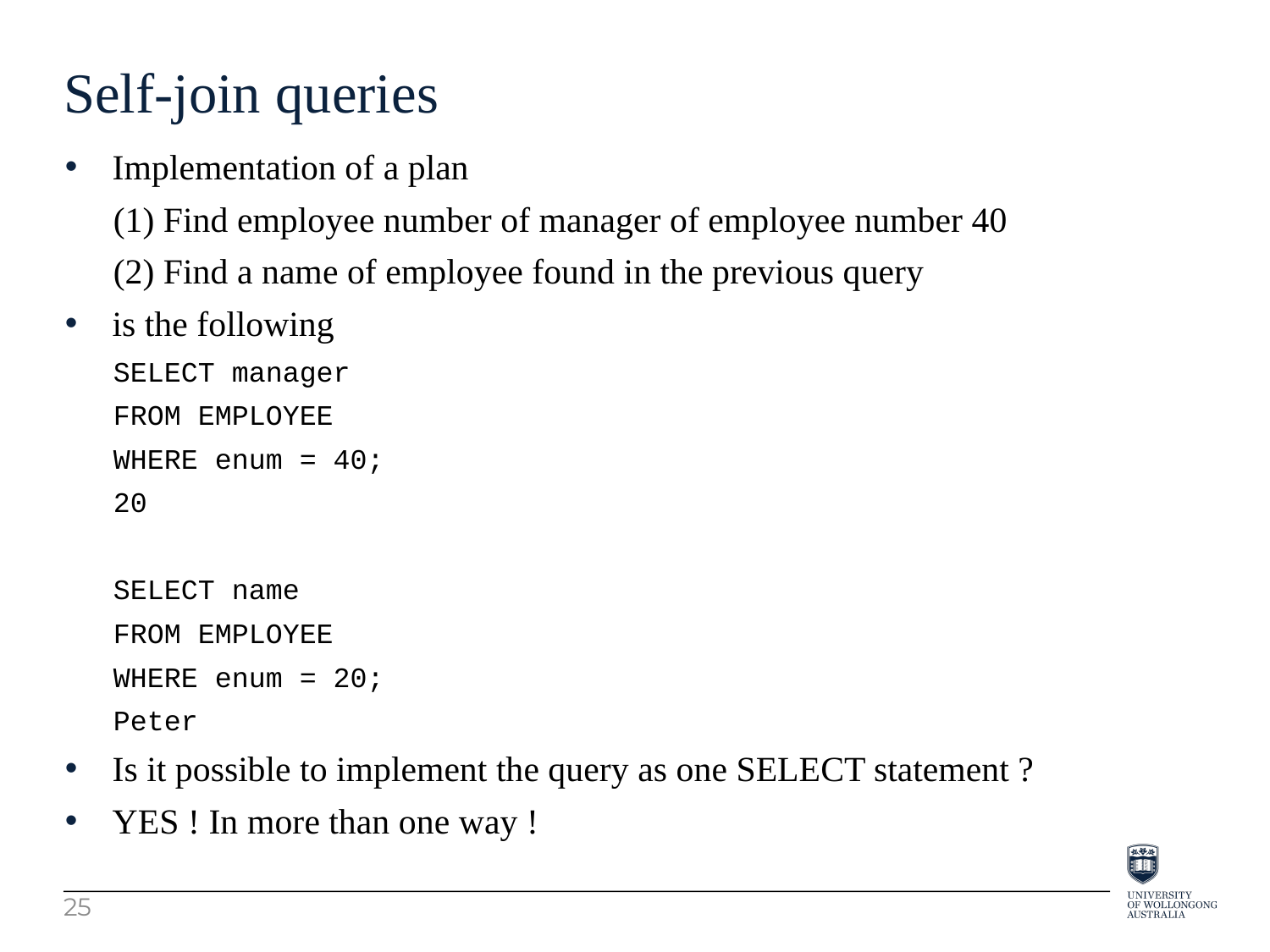

Self-join queries
Implementation of a plan
(1)	Find employee number of manager of employee number 40
(2)	Find a name of employee found in the previous query
is the following
SELECT manager
FROM EMPLOYEE
WHERE enum = 40;
20

SELECT name
FROM EMPLOYEE
WHERE enum = 20;
Peter
Is it possible to implement the query as one SELECT statement ?
YES ! In more than one way !
25